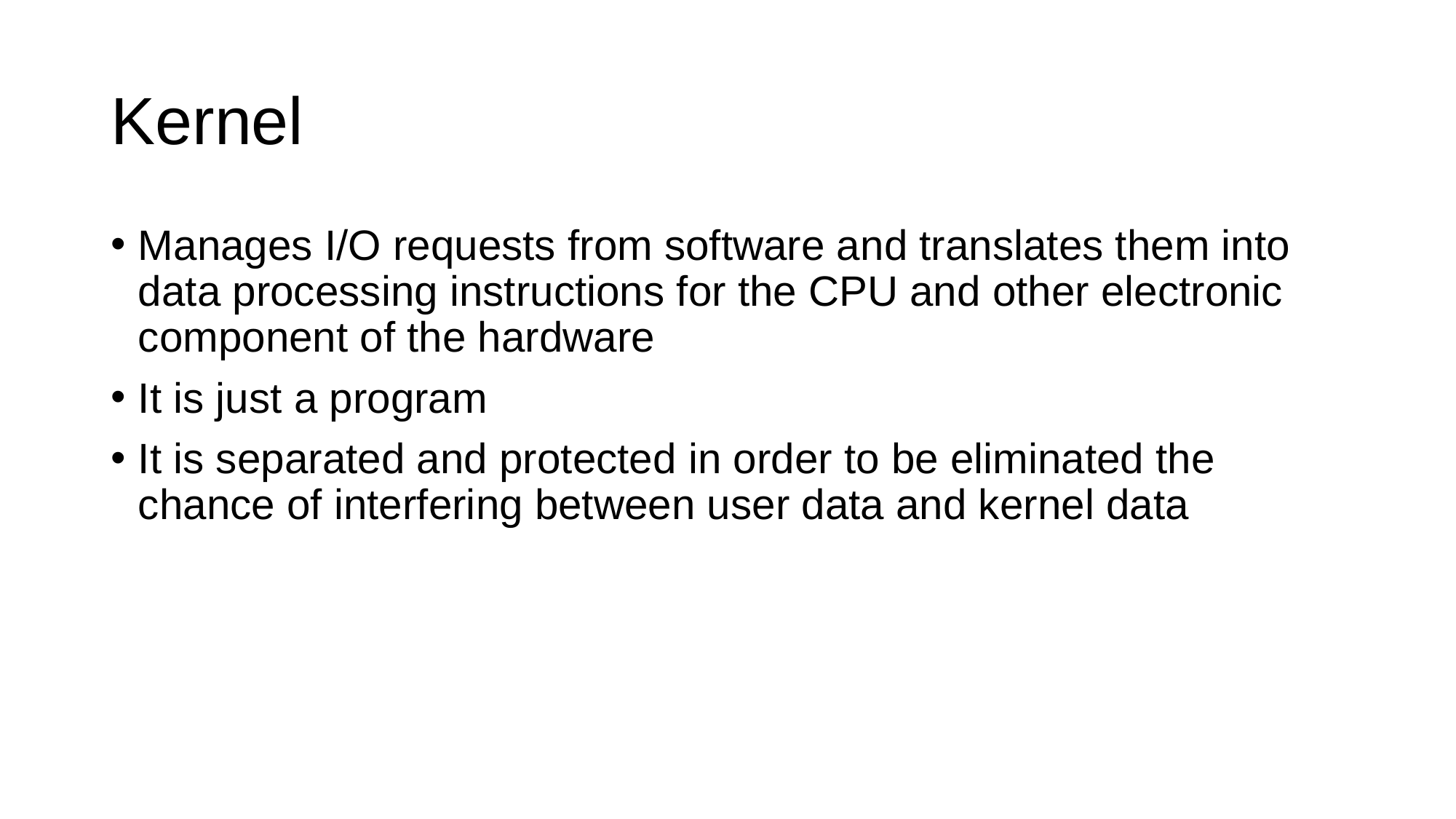

# Kernel
Manages I/O requests from software and translates them into data processing instructions for the CPU and other electronic component of the hardware
It is just a program
It is separated and protected in order to be eliminated the chance of interfering between user data and kernel data